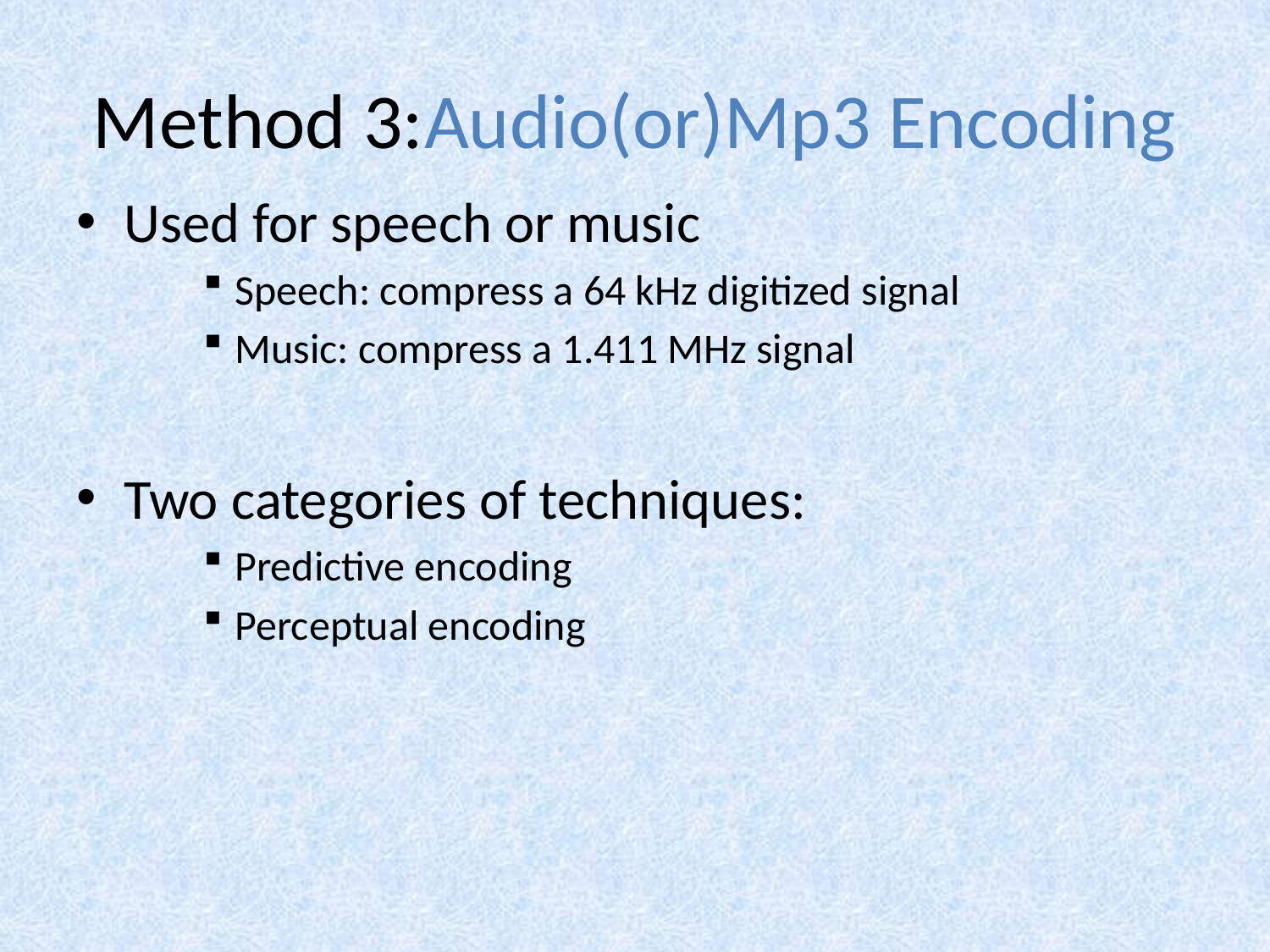

# Method 3:Audio(or)Mp3 Encoding
Used for speech or music
Speech: compress a 64 kHz digitized signal
Music: compress a 1.411 MHz signal

Two categories of techniques:
Predictive encoding
Perceptual encoding